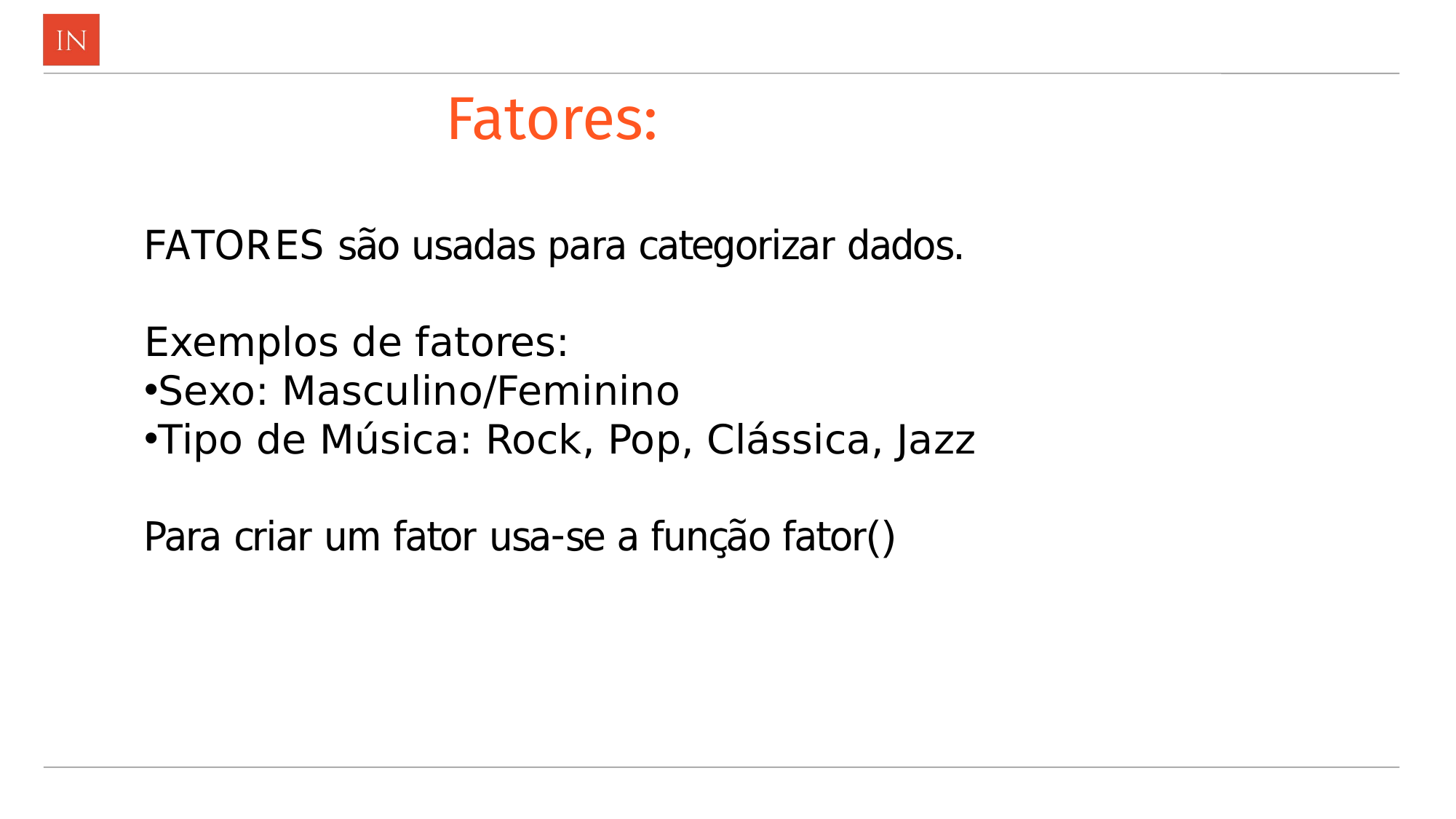

# Fatores:
FATORES são usadas para categorizar dados.

Exemplos de fatores:
Sexo: Masculino/Feminino
Tipo de Música: Rock, Pop, Clássica, Jazz

Para criar um fator usa-se a função fator()